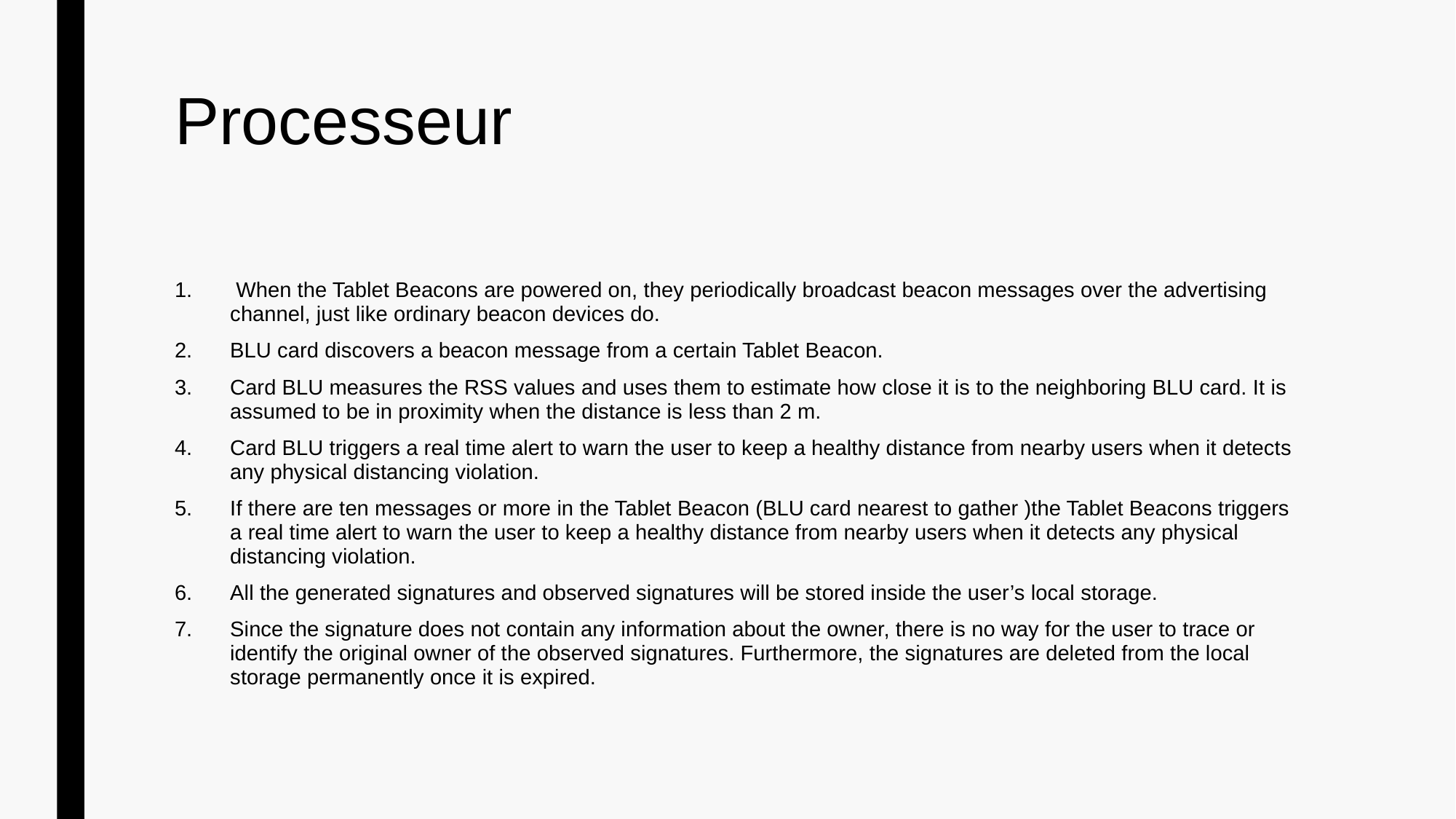

# Processeur
 When the Tablet Beacons are powered on, they periodically broadcast beacon messages over the advertising channel, just like ordinary beacon devices do.
BLU card discovers a beacon message from a certain Tablet Beacon.
Card BLU measures the RSS values and uses them to estimate how close it is to the neighboring BLU card. It is assumed to be in proximity when the distance is less than 2 m.
Card BLU triggers a real time alert to warn the user to keep a healthy distance from nearby users when it detects any physical distancing violation.
If there are ten messages or more in the Tablet Beacon (BLU card nearest to gather )the Tablet Beacons triggers a real time alert to warn the user to keep a healthy distance from nearby users when it detects any physical distancing violation.
All the generated signatures and observed signatures will be stored inside the user’s local storage.
Since the signature does not contain any information about the owner, there is no way for the user to trace or identify the original owner of the observed signatures. Furthermore, the signatures are deleted from the local storage permanently once it is expired.